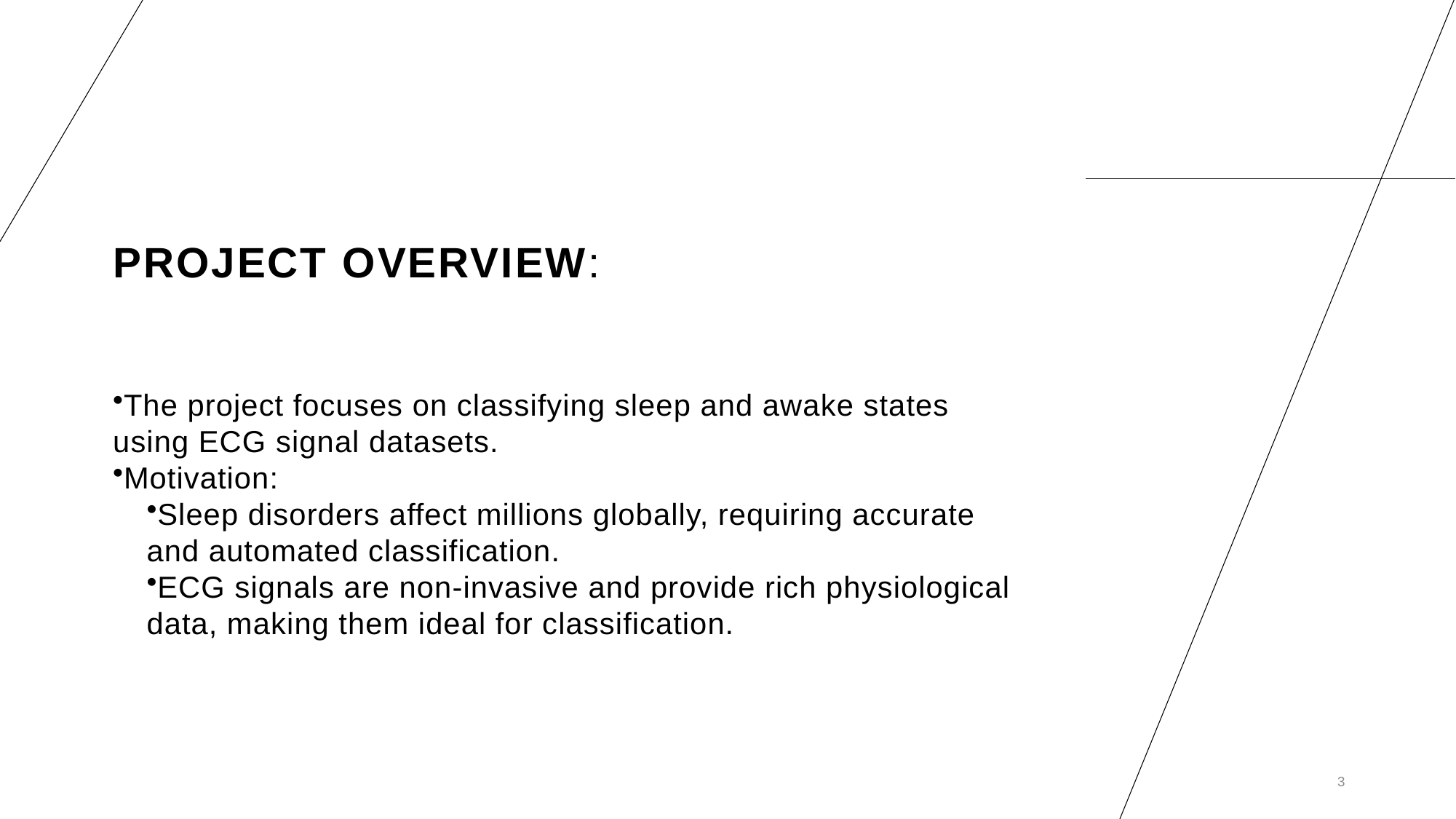

# Project Overview:

The project focuses on classifying sleep and awake states using ECG signal datasets.
Motivation:
Sleep disorders affect millions globally, requiring accurate and automated classification.
ECG signals are non-invasive and provide rich physiological data, making them ideal for classification.

3